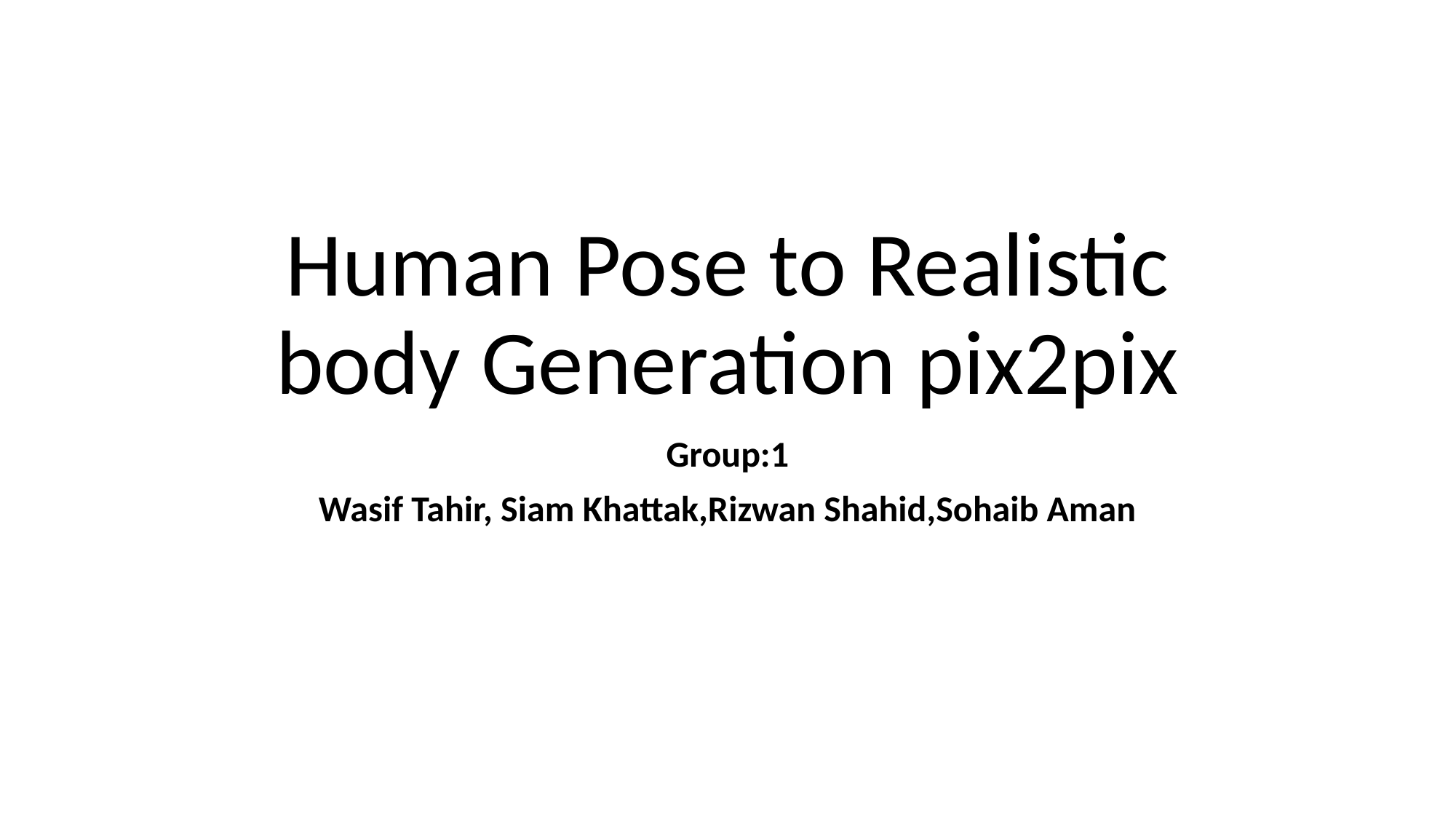

# Human Pose to Realistic body Generation pix2pix
Group:1
Wasif Tahir, Siam Khattak,Rizwan Shahid,Sohaib Aman